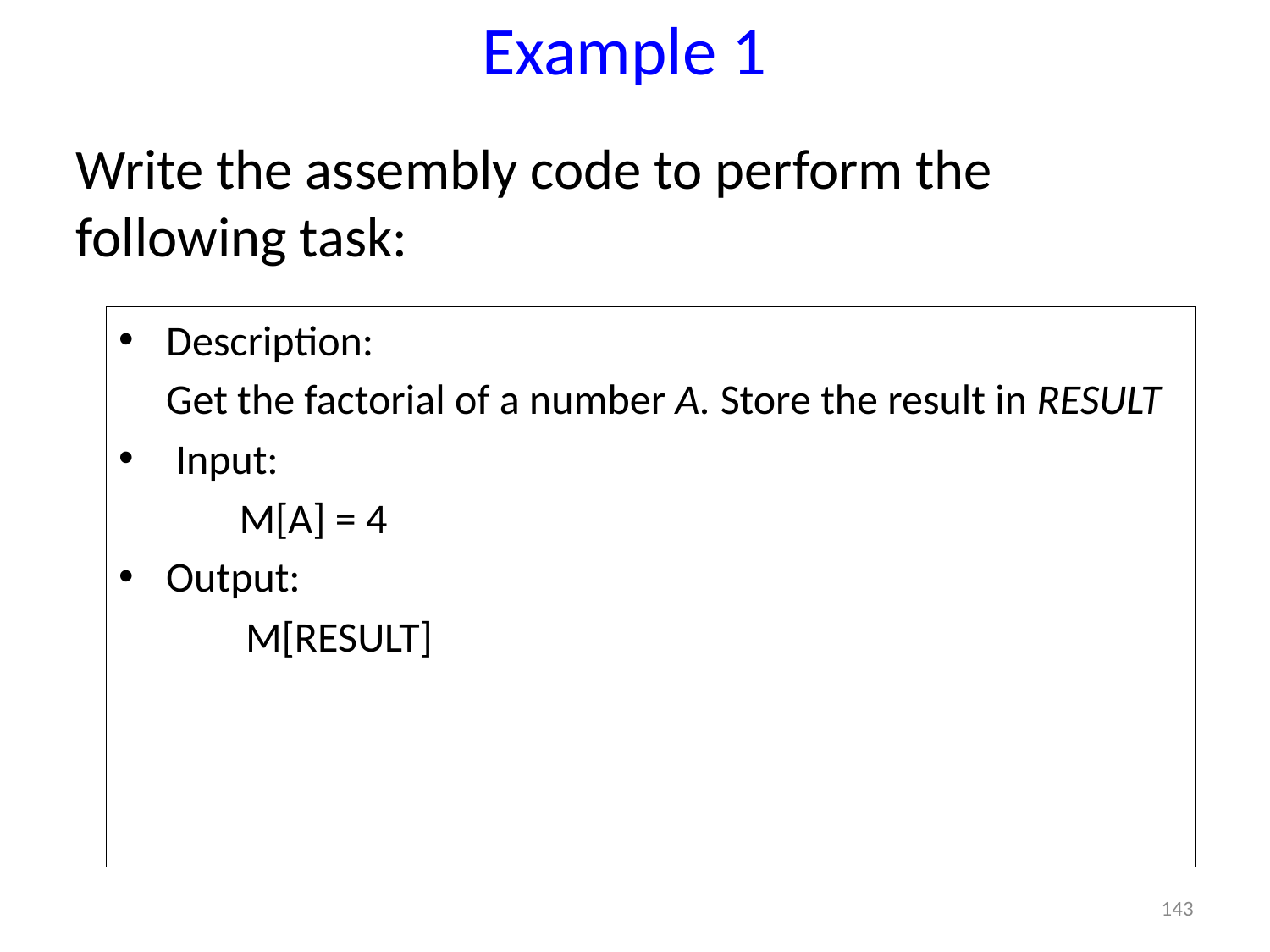

# Example 1
Write the assembly code to perform the following task:
Description:
	Get the factorial of a number A. Store the result in RESULT
 Input:
      M[A] = 4
Output:
	M[RESULT]
143